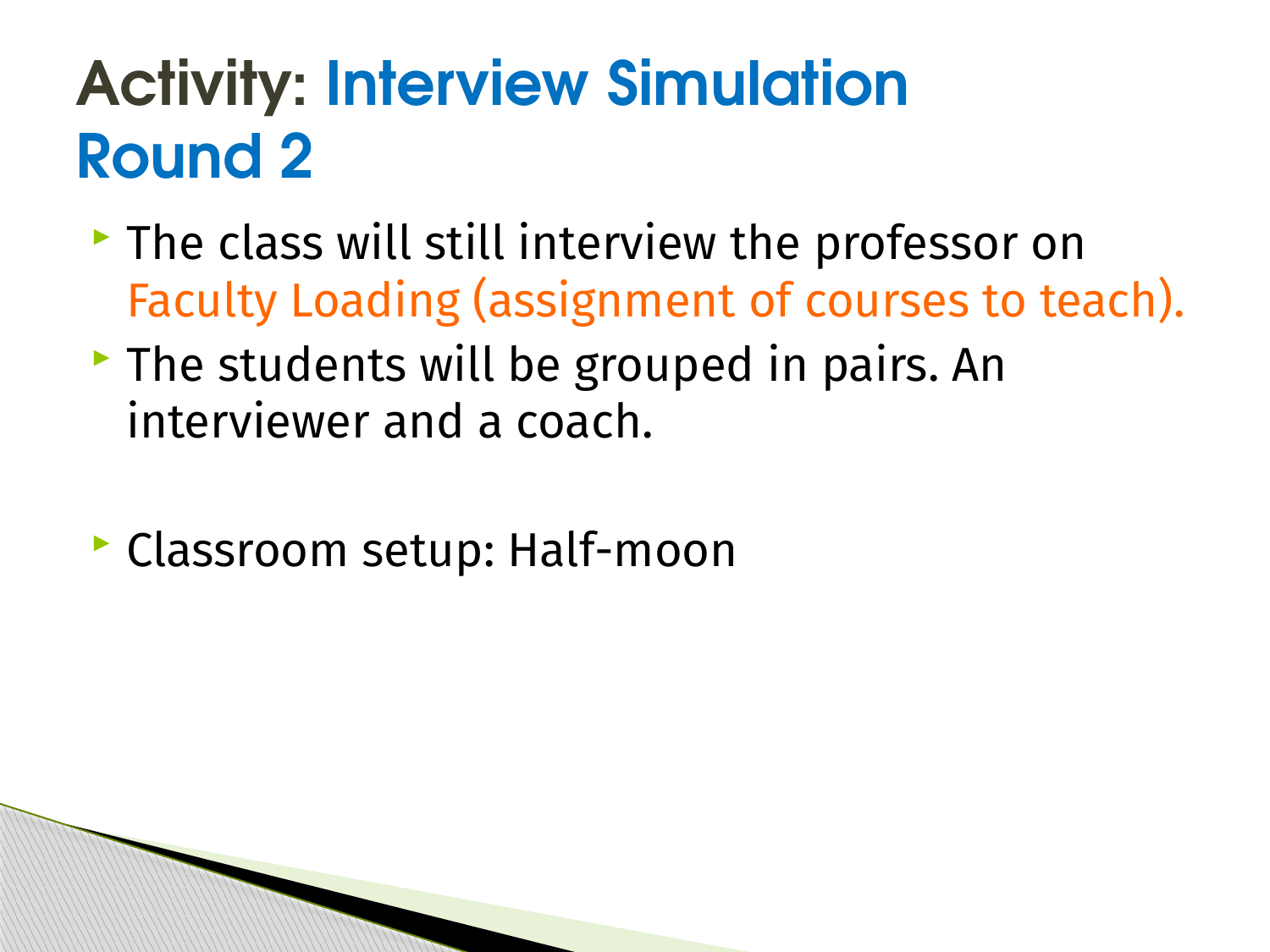

# Activity: Interview Simulation Round 2
The class will still interview the professor on Faculty Loading (assignment of courses to teach).
The students will be grouped in pairs. An interviewer and a coach.

Classroom setup: Half-moon